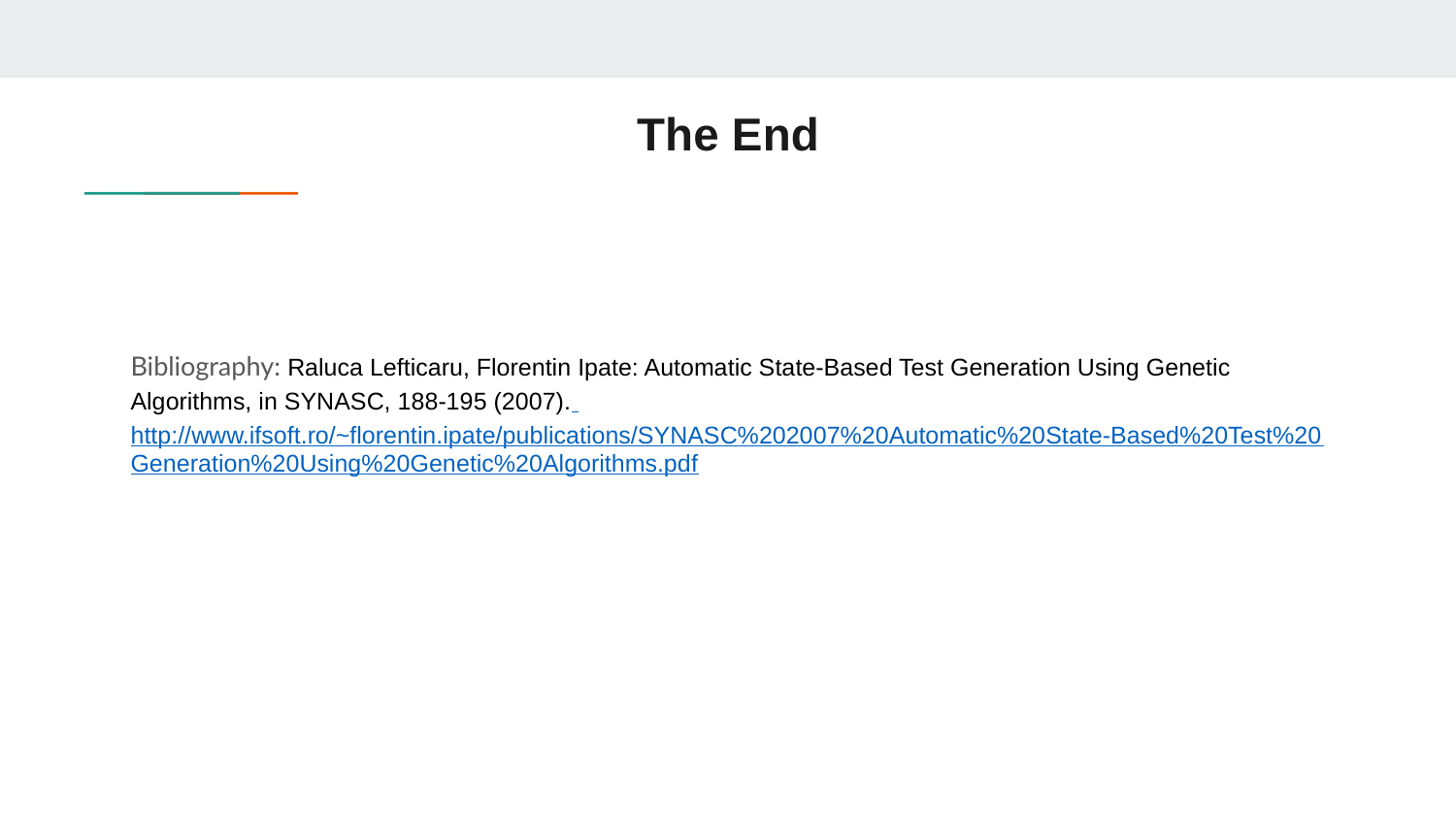

# The End
Bibliography: Raluca Lefticaru, Florentin Ipate: Automatic State-Based Test Generation Using Genetic Algorithms, in SYNASC, 188-195 (2007). http://www.ifsoft.ro/~florentin.ipate/publications/SYNASC%202007%20Automatic%20State-Based%20Test%20Generation%20Using%20Genetic%20Algorithms.pdf